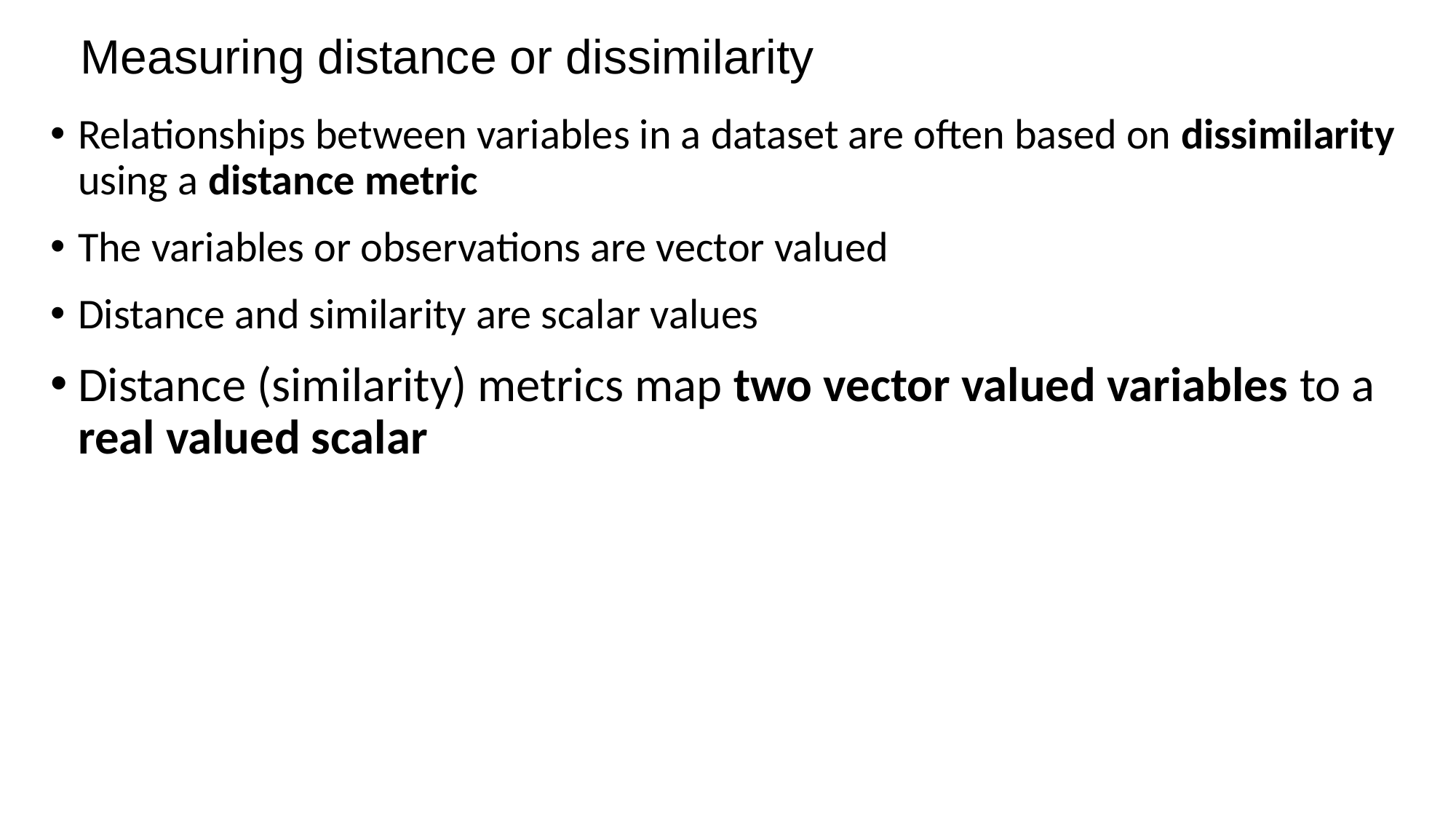

# Measuring distance or dissimilarity
Relationships between variables in a dataset are often based on dissimilarity using a distance metric
The variables or observations are vector valued
Distance and similarity are scalar values
Distance (similarity) metrics map two vector valued variables to a real valued scalar